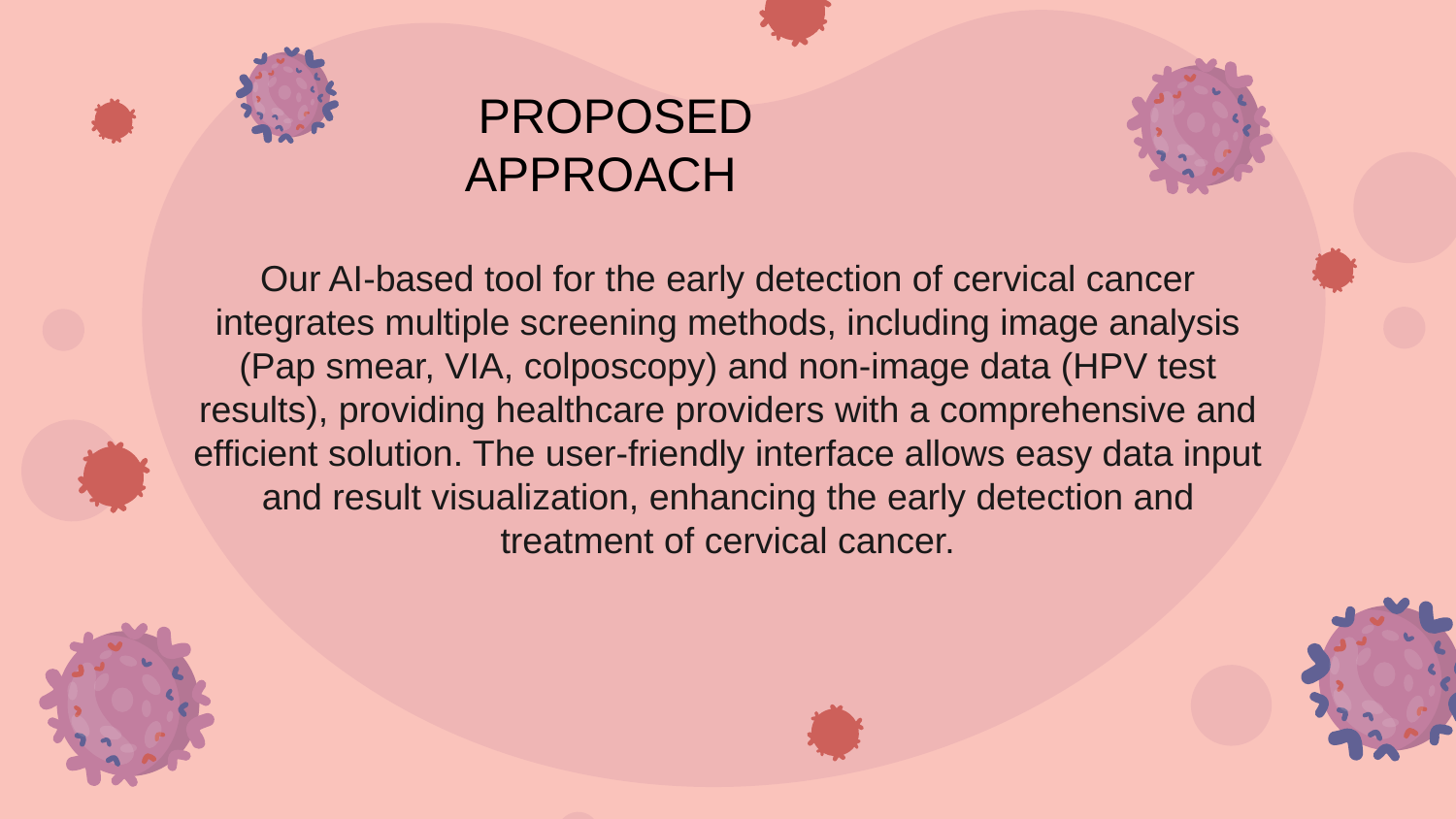

PROPOSED APPROACH
Our AI-based tool for the early detection of cervical cancer integrates multiple screening methods, including image analysis (Pap smear, VIA, colposcopy) and non-image data (HPV test results), providing healthcare providers with a comprehensive and efficient solution. The user-friendly interface allows easy data input and result visualization, enhancing the early detection and treatment of cervical cancer.